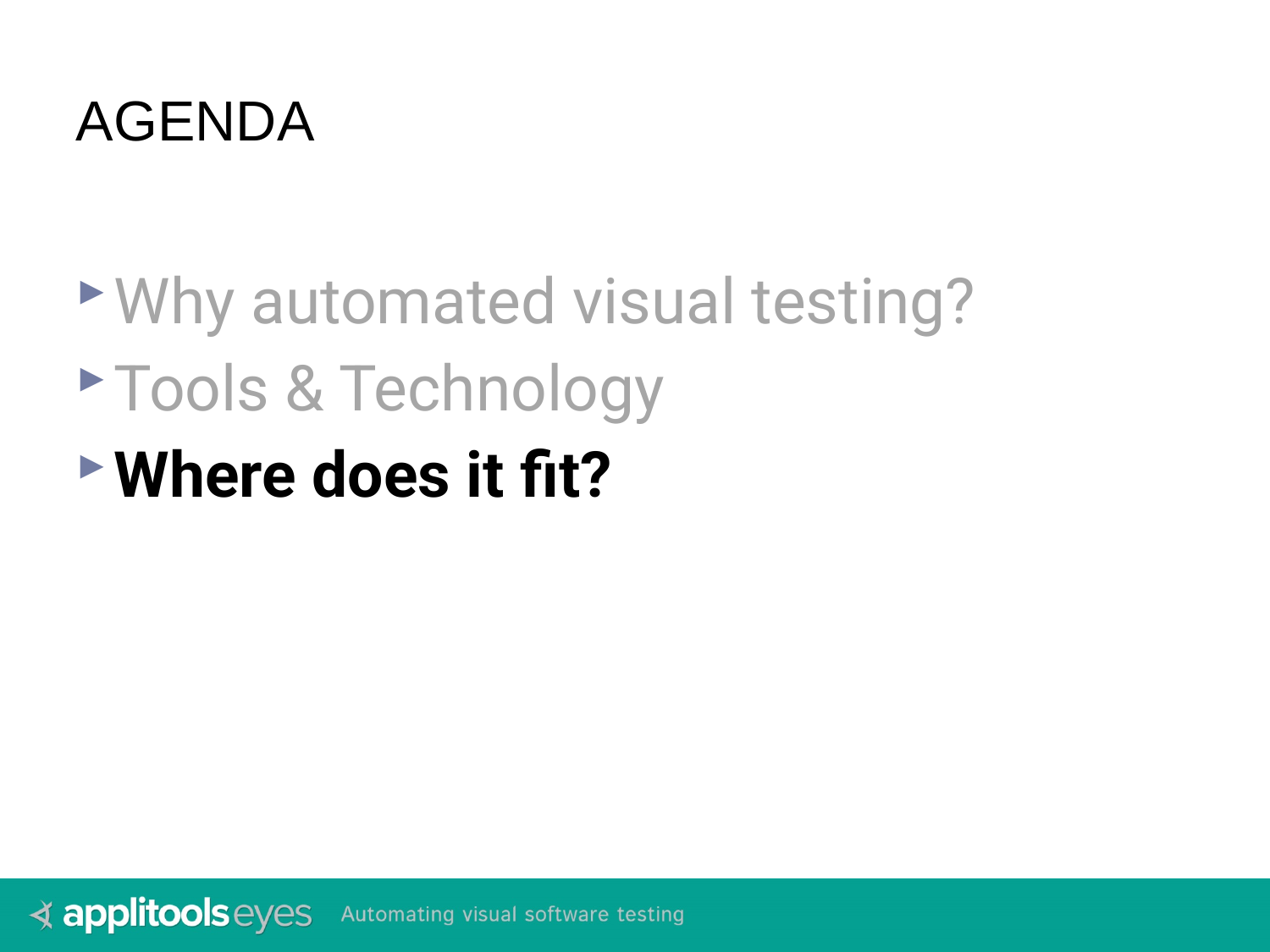

# AGENDA
Why automated visual testing?
Tools & Technology
Where does it fit?